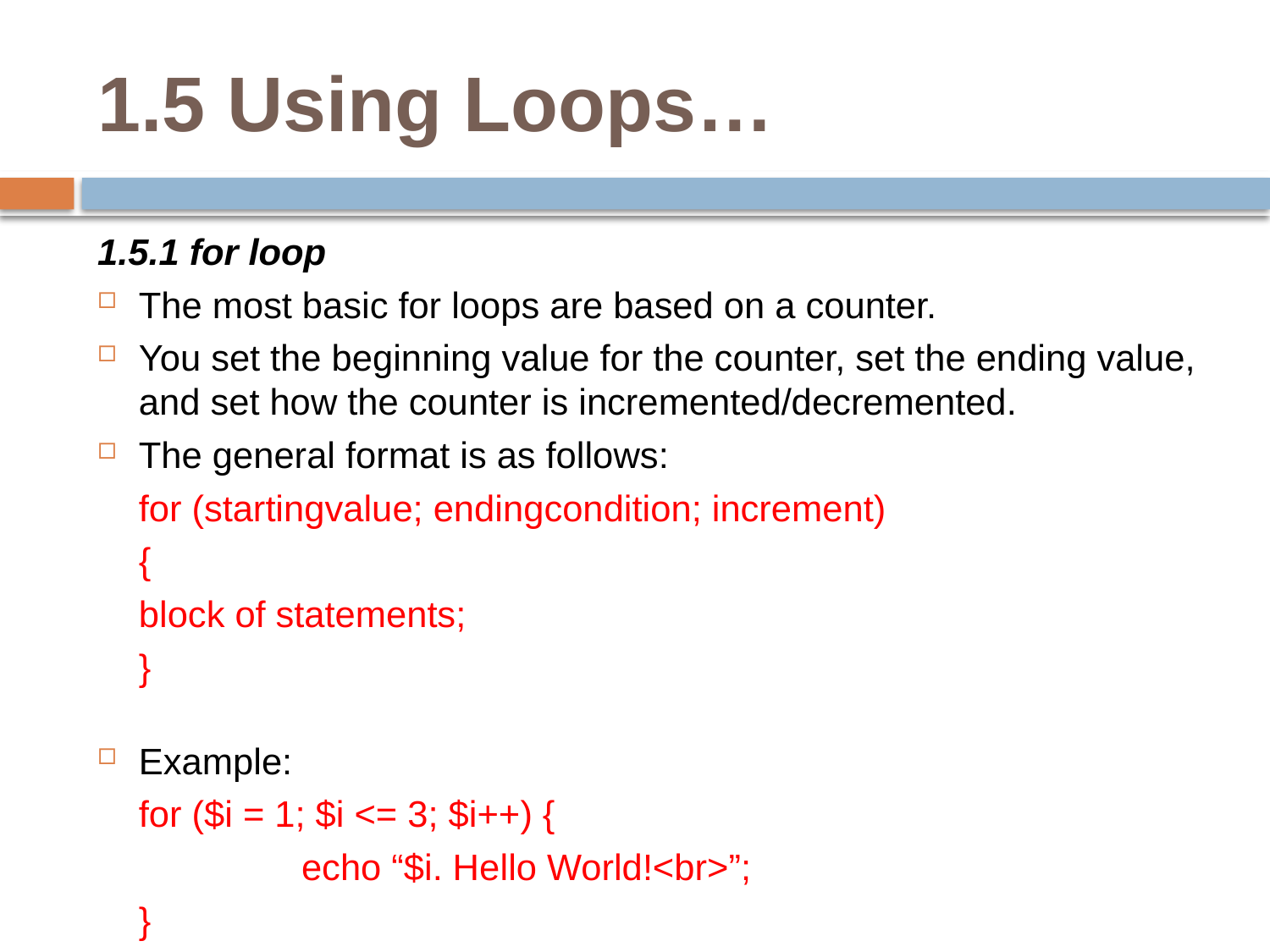

# 1.5 Using Loops…
1.5.1 for loop
The most basic for loops are based on a counter.
You set the beginning value for the counter, set the ending value, and set how the counter is incremented/decremented.
The general format is as follows:
	for (startingvalue; endingcondition; increment)
	{
    		block of statements;
	}

Example:
	for ($i = 1; $i <= 3; $i++) {
     	       echo “$i. Hello World!<br>”;
	}